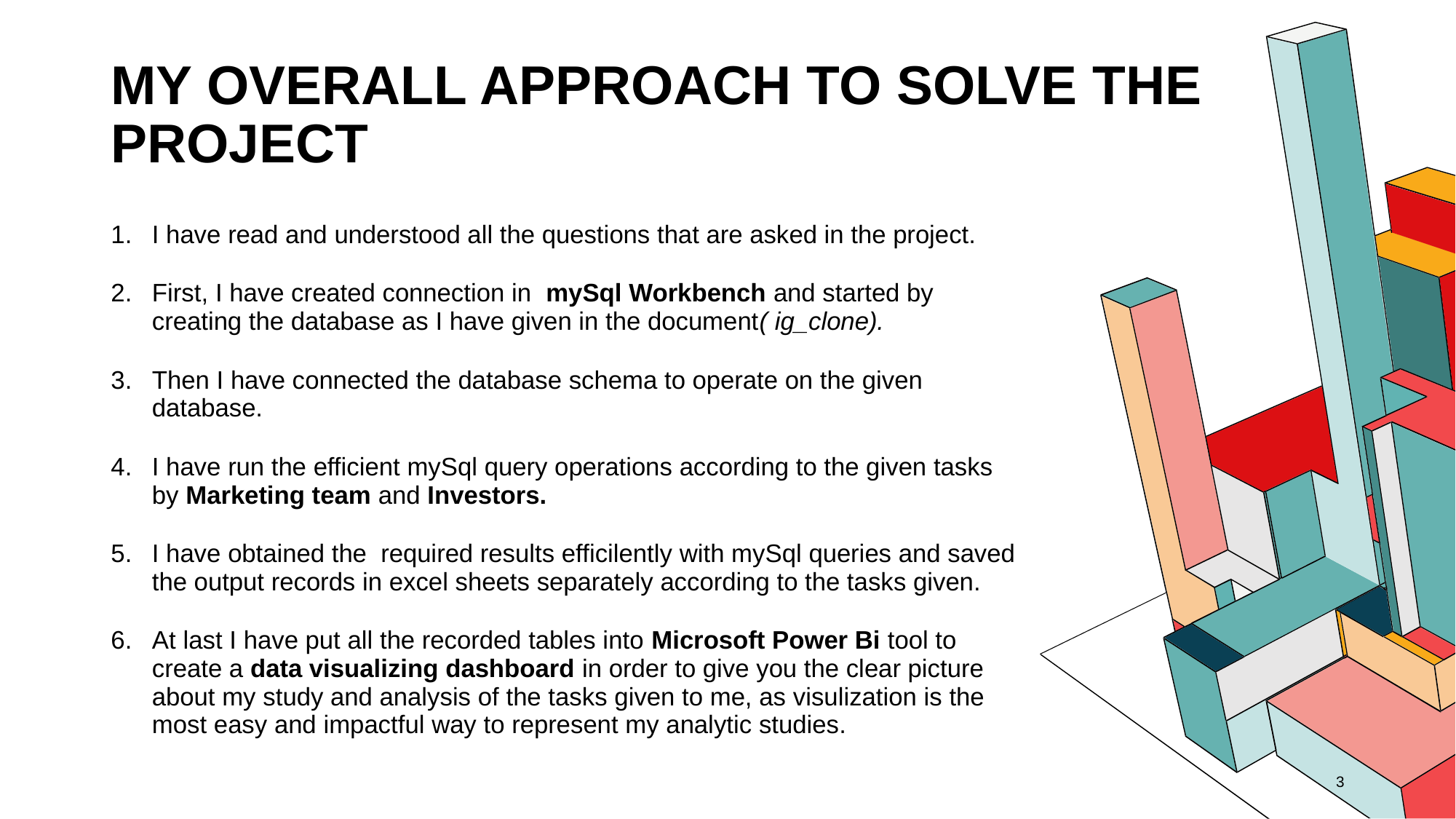

# My Overall Approach To Solve The Project
I have read and understood all the questions that are asked in the project.

First, I have created connection in  mySql Workbench and started by creating the database as I have given in the document( ig_clone).

Then I have connected the database schema to operate on the given database.

I have run the efficient mySql query operations according to the given tasks by Marketing team and Investors.

I have obtained the  required results efficilently with mySql queries and saved the output records in excel sheets separately according to the tasks given.

At last I have put all the recorded tables into Microsoft Power Bi tool to create a data visualizing dashboard in order to give you the clear picture about my study and analysis of the tasks given to me, as visulization is the most easy and impactful way to represent my analytic studies.

3